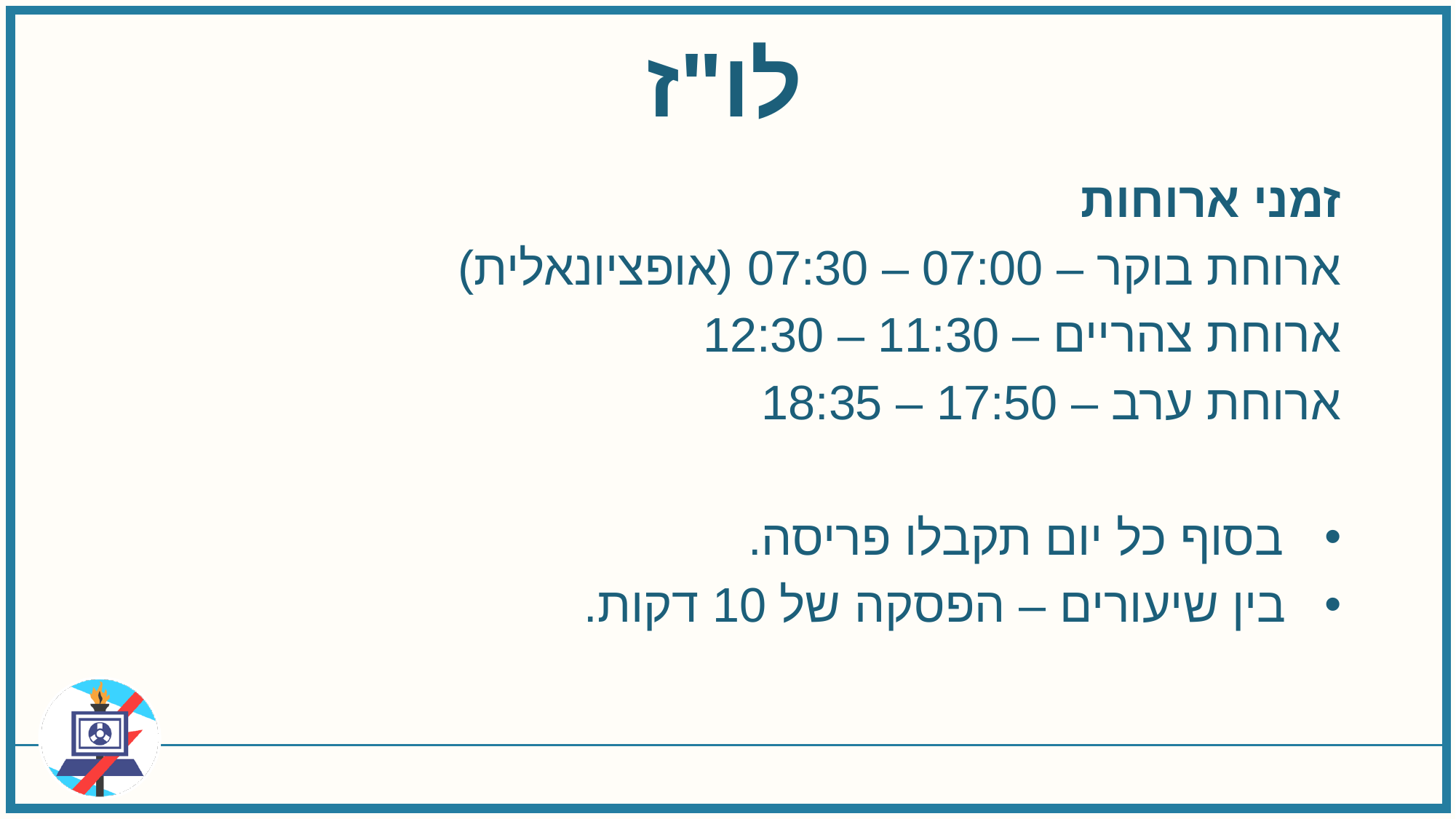

לו"ז
זמני ארוחות
	ארוחת בוקר – 07:00 – 07:30 (אופציונאלית)
	ארוחת צהריים – 11:30 – 12:30
	ארוחת ערב – 17:50 – 18:35

   בסוף כל יום תקבלו פריסה.
בין שיעורים – הפסקה של 10 דקות.